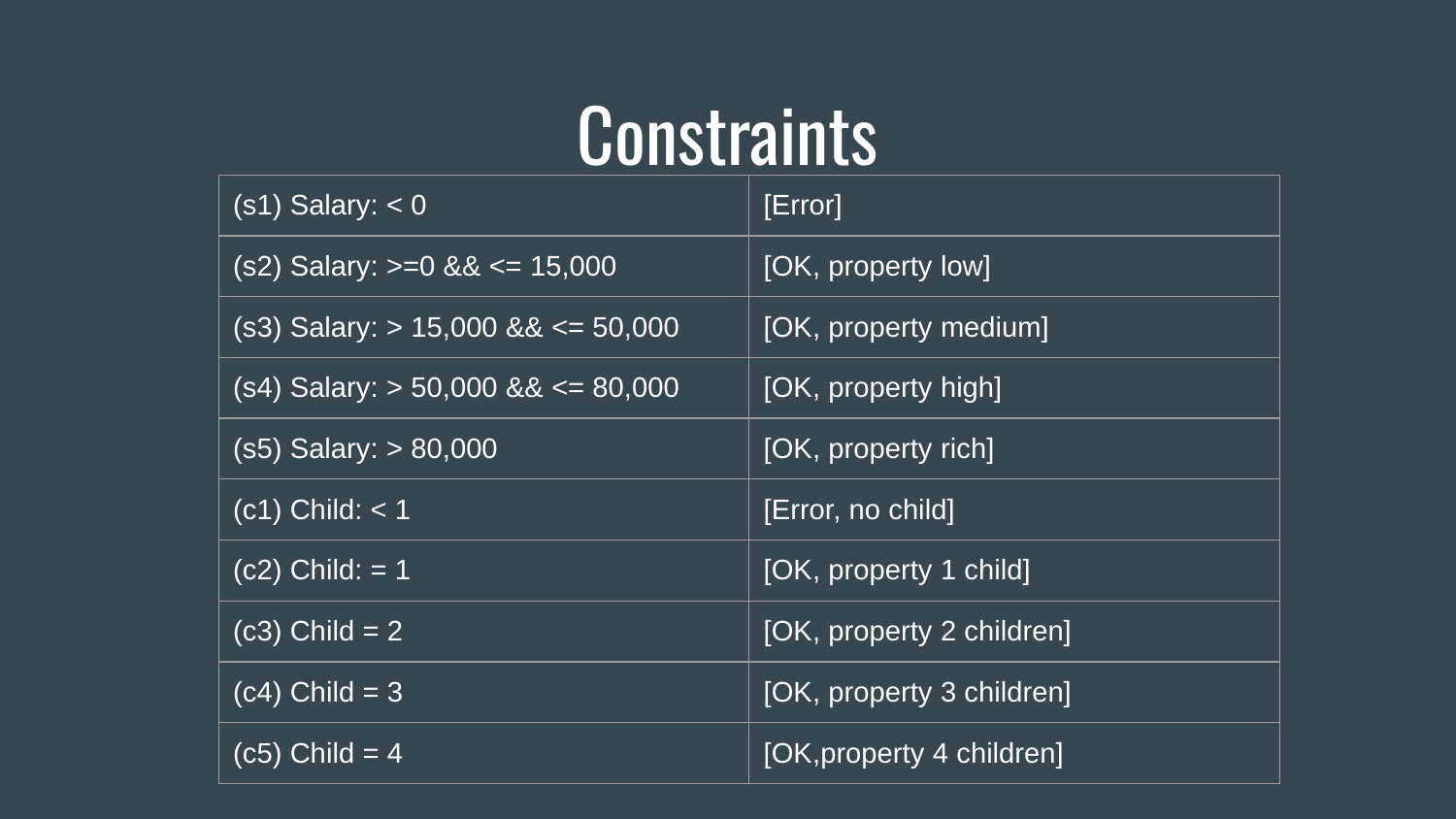

# Constraints
| (s1) Salary: < 0 | [Error] |
| --- | --- |
| (s2) Salary: >=0 && <= 15,000 | [OK, property low] |
| (s3) Salary: > 15,000 && <= 50,000 | [OK, property medium] |
| (s4) Salary: > 50,000 && <= 80,000 | [OK, property high] |
| (s5) Salary: > 80,000 | [OK, property rich] |
| (c1) Child: < 1 | [Error, no child] |
| (c2) Child: = 1 | [OK, property 1 child] |
| (c3) Child = 2 | [OK, property 2 children] |
| (c4) Child = 3 | [OK, property 3 children] |
| (c5) Child = 4 | [OK,property 4 children] |